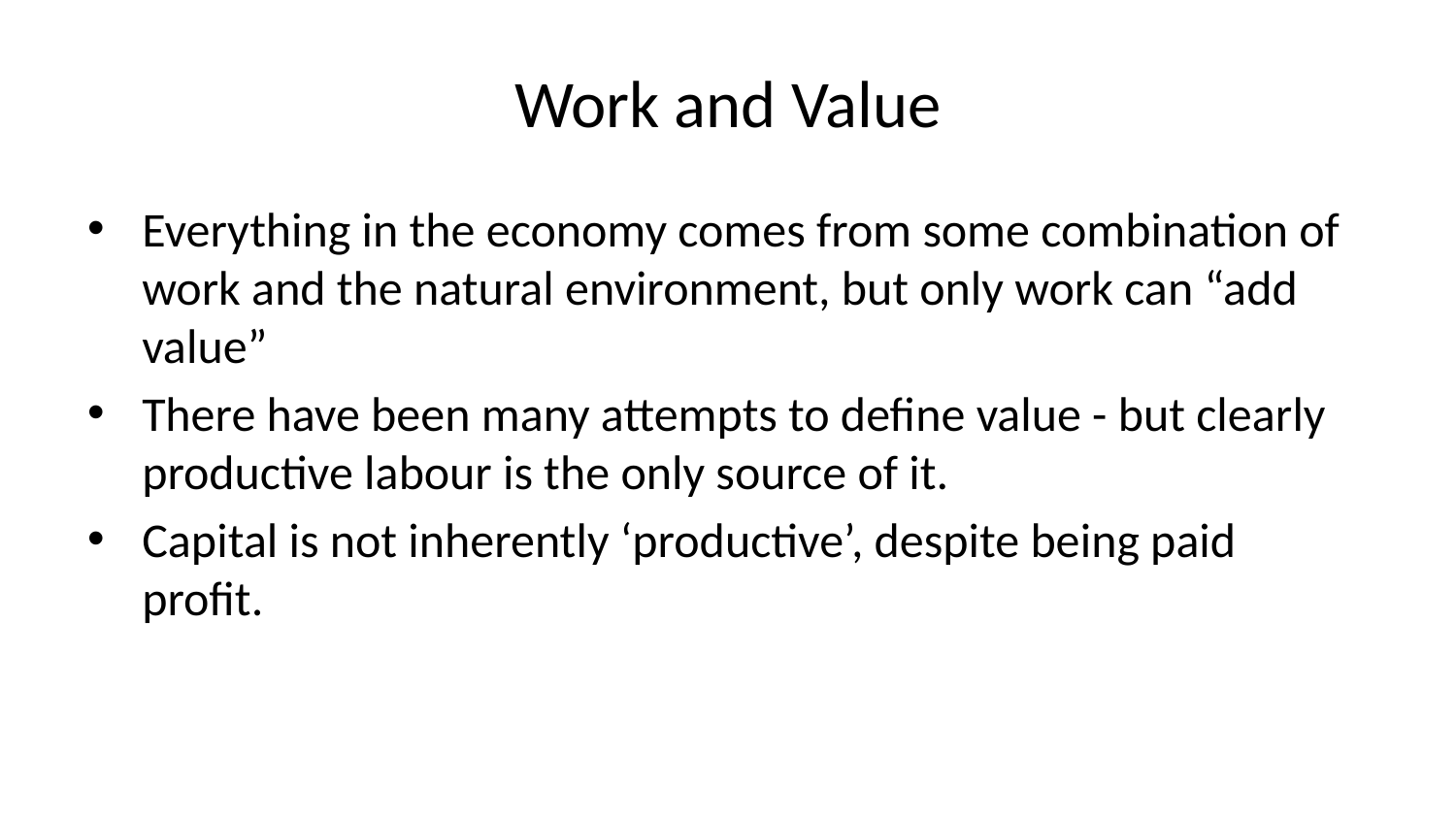

# Work and Value
Everything in the economy comes from some combination of work and the natural environment, but only work can “add value”
There have been many attempts to define value - but clearly productive labour is the only source of it.
Capital is not inherently ‘productive’, despite being paid profit.